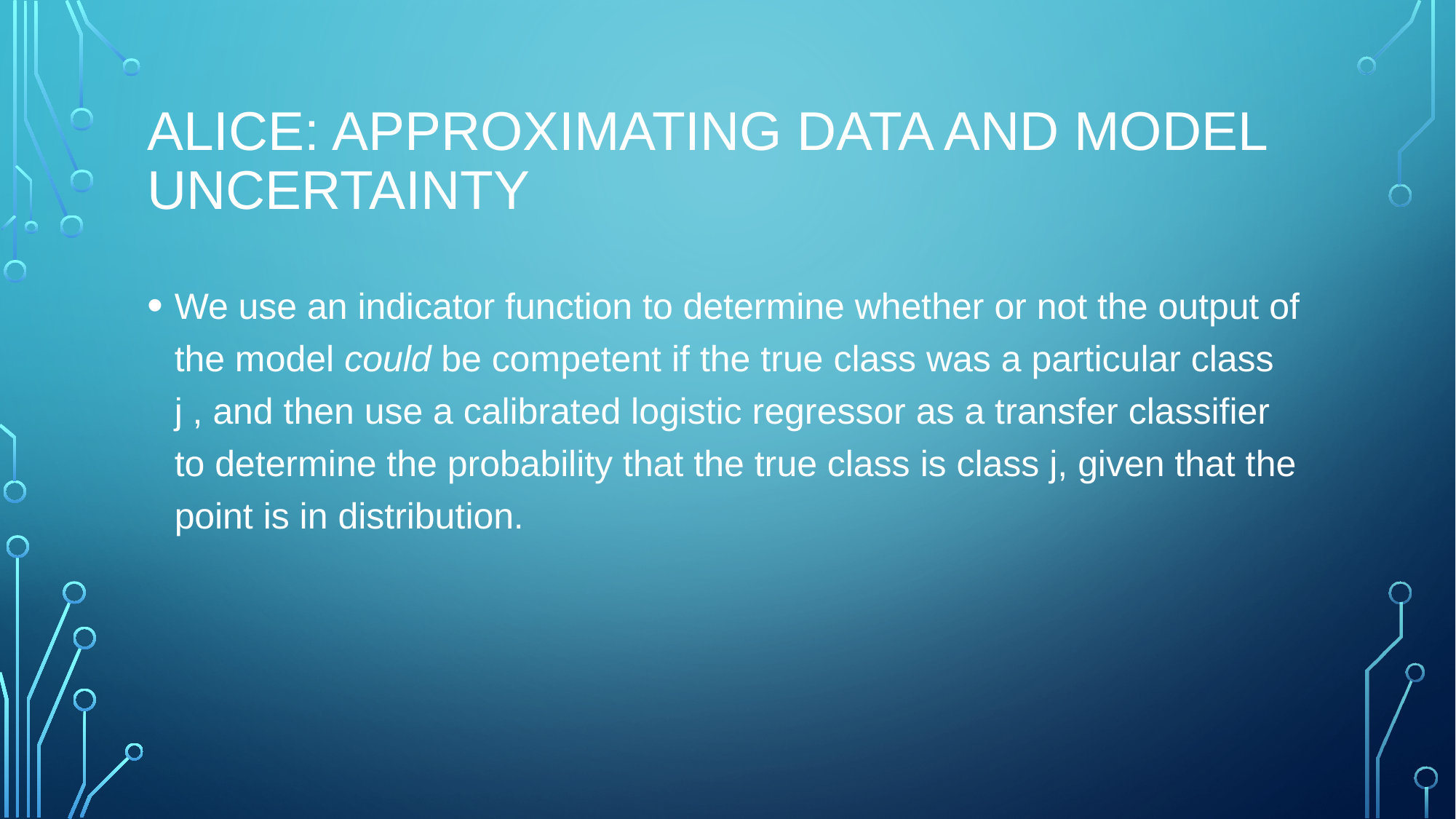

# ALICE: Approximating Data and Model Uncertainty
We use an indicator function to determine whether or not the output of the model could be competent if the true class was a particular class j , and then use a calibrated logistic regressor as a transfer classifier to determine the probability that the true class is class j, given that the point is in distribution.